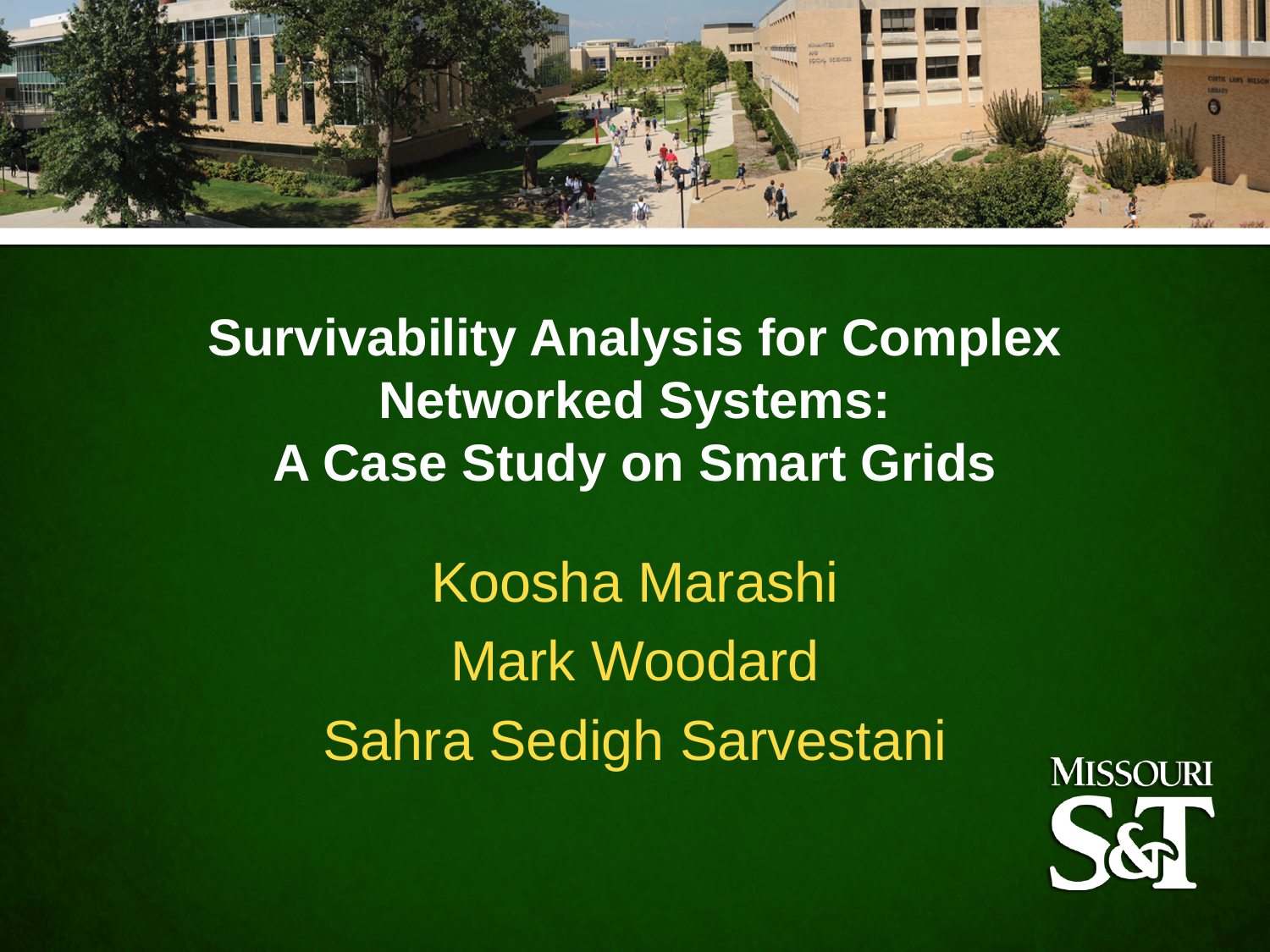

Survivability Analysis for Complex Networked Systems:
A Case Study on Smart Grids
Koosha Marashi
Mark Woodard
Sahra Sedigh Sarvestani